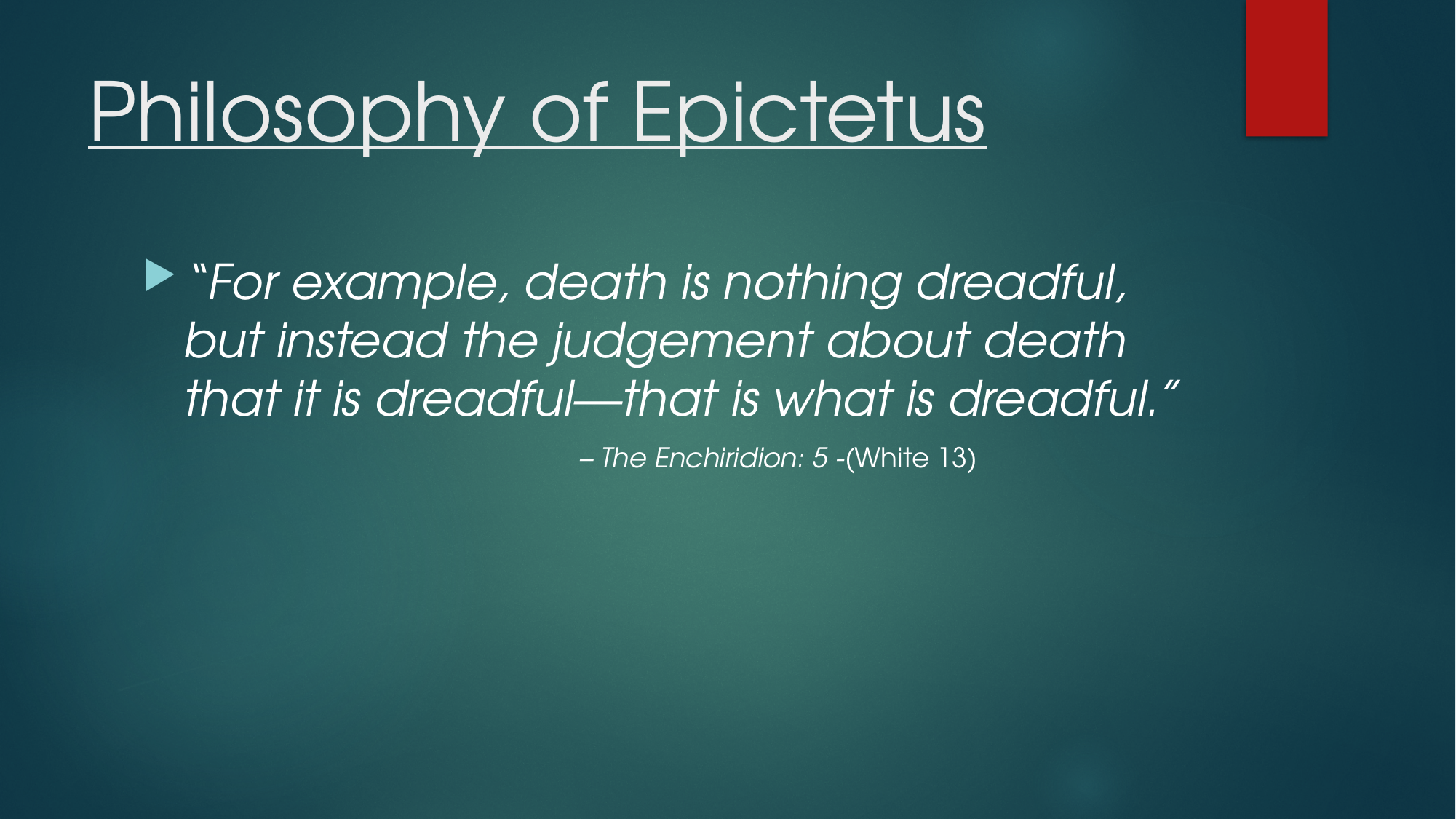

# Philosophy of Epictetus
“For example, death is nothing dreadful, but instead the judgement about death that it is dreadful—that is what is dreadful.”
– The Enchiridion: 5 -(White 13)